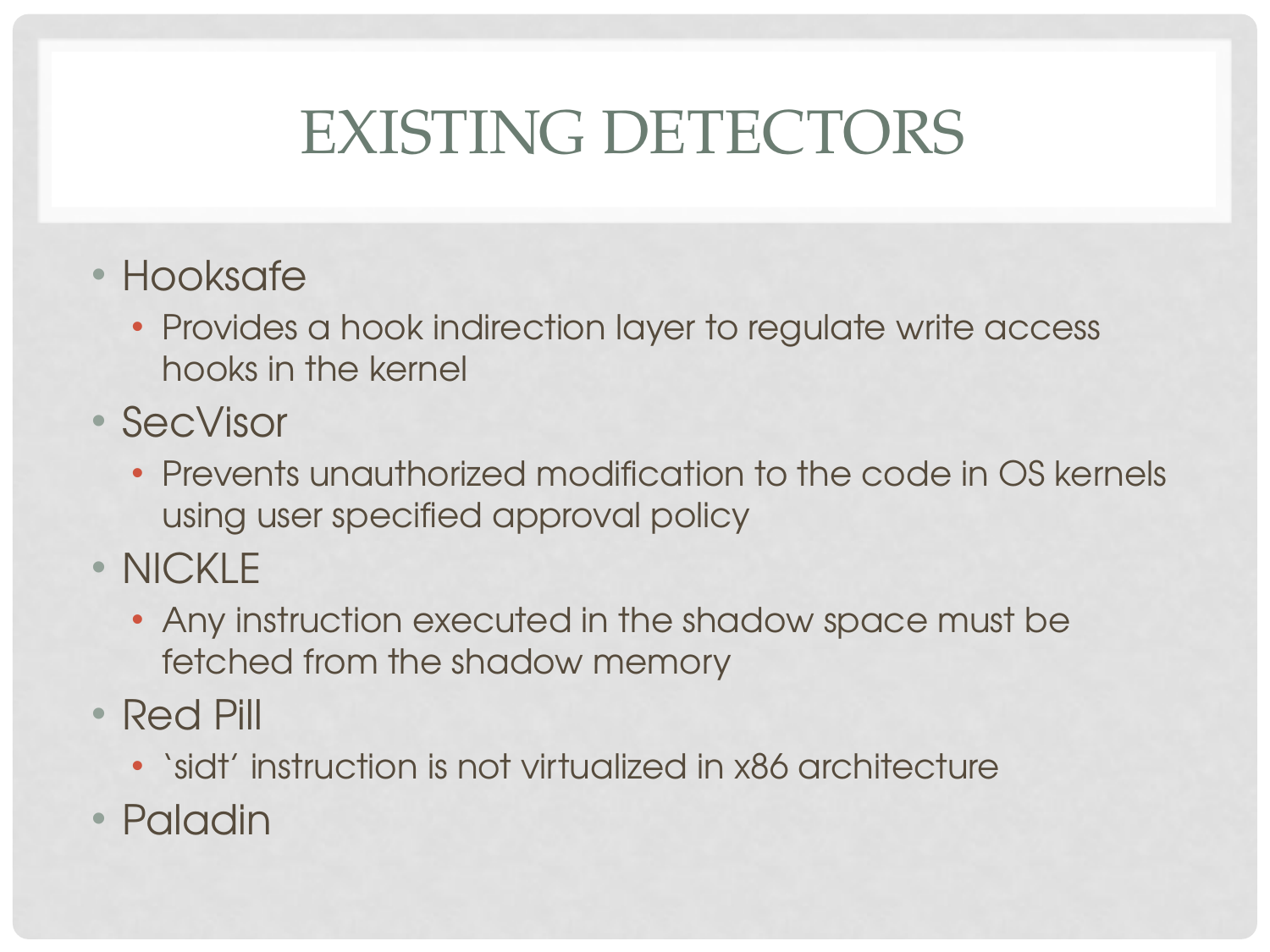

# Existing Detectors
Hooksafe
Provides a hook indirection layer to regulate write access hooks in the kernel
SecVisor
Prevents unauthorized modification to the code in OS kernels using user specified approval policy
NICKLE
Any instruction executed in the shadow space must be fetched from the shadow memory
Red Pill
‘sidt’ instruction is not virtualized in x86 architecture
Paladin